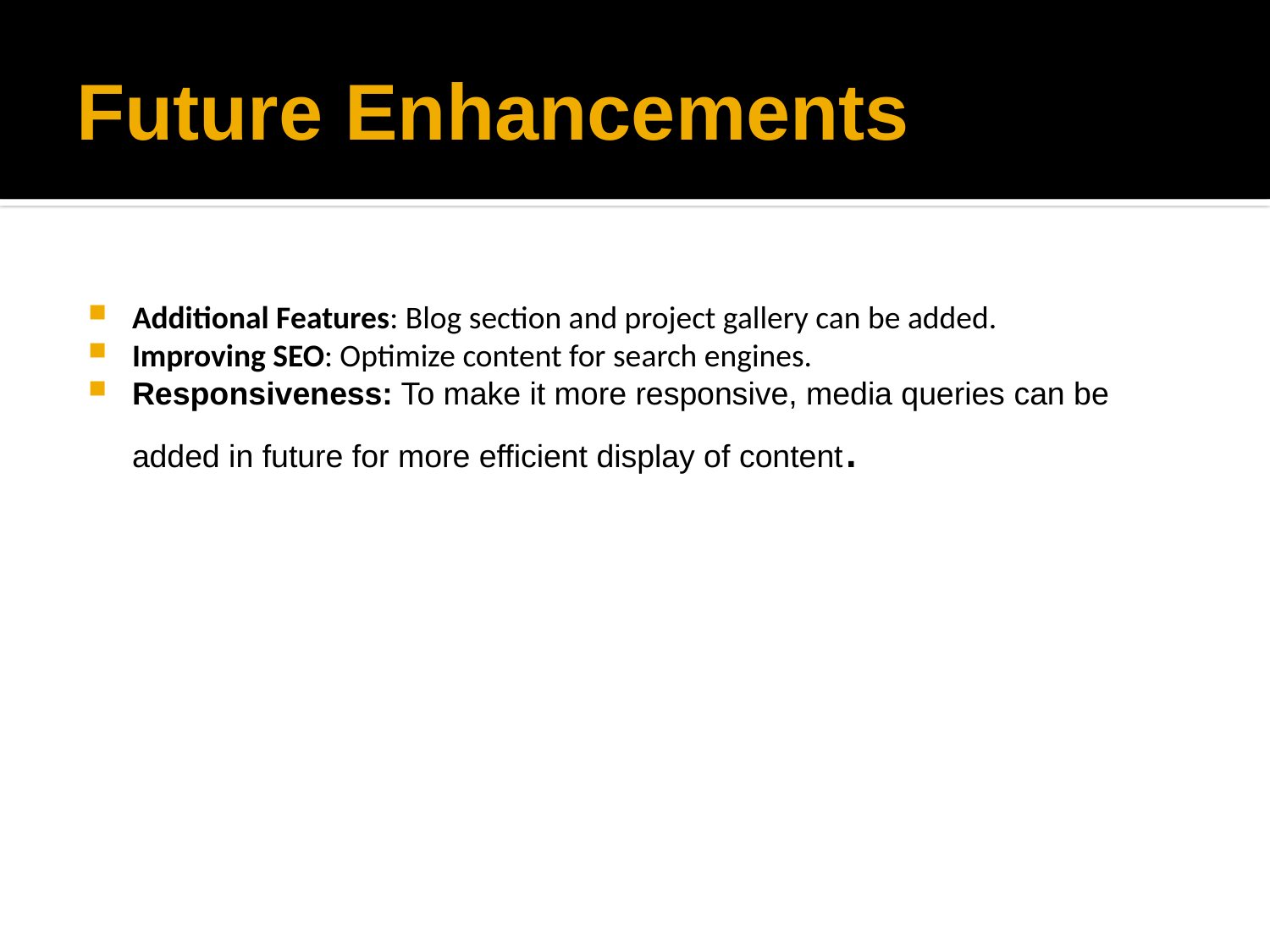

# Future Enhancements

Additional Features: Blog section and project gallery can be added.
Improving SEO: Optimize content for search engines.
Responsiveness: To make it more responsive, media queries can be added in future for more efficient display of content.